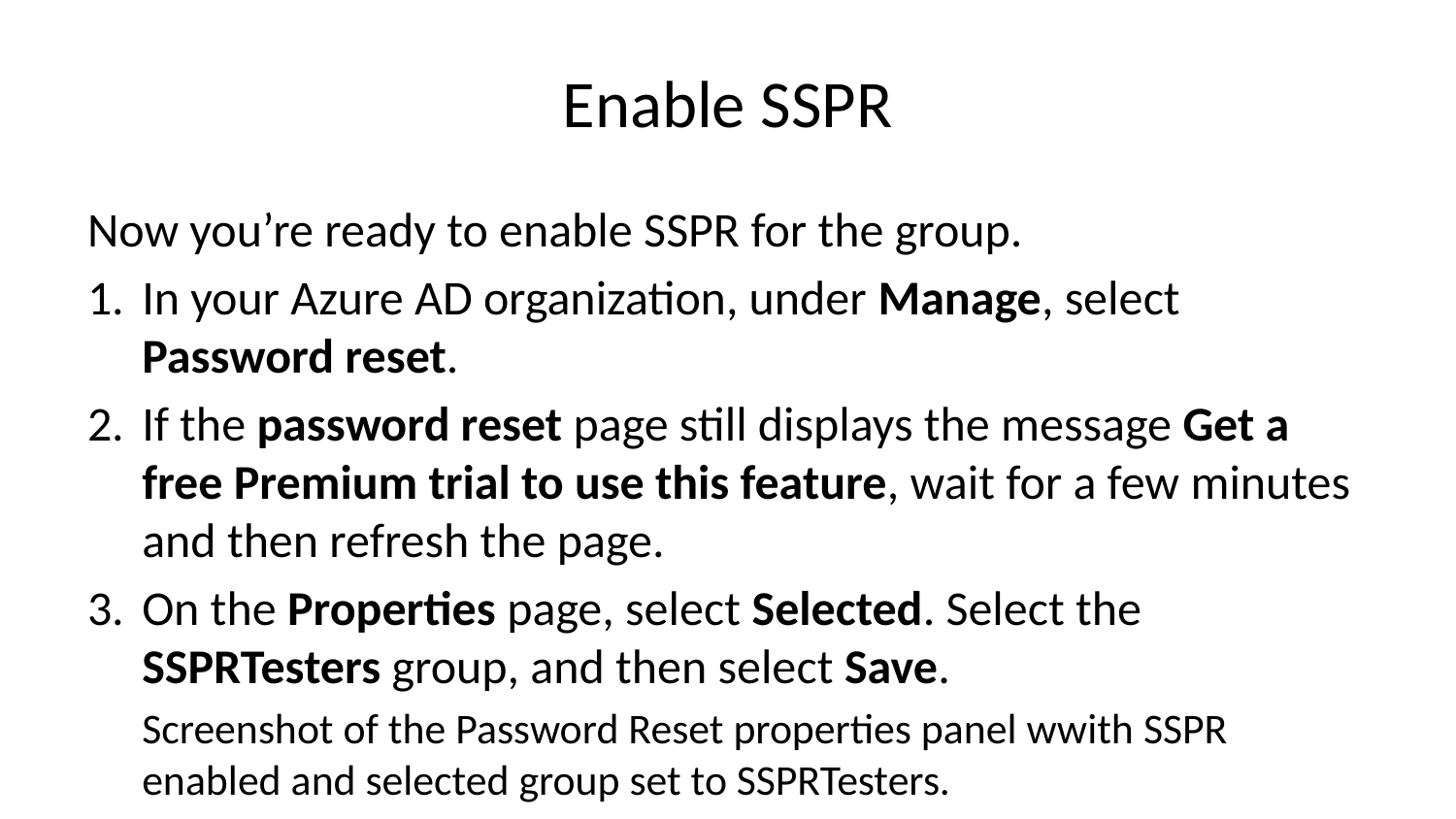

# Enable SSPR
Now you’re ready to enable SSPR for the group.
In your Azure AD organization, under Manage, select Password reset.
If the password reset page still displays the message Get a free Premium trial to use this feature, wait for a few minutes and then refresh the page.
On the Properties page, select Selected. Select the SSPRTesters group, and then select Save.
Screenshot of the Password Reset properties panel wwith SSPR enabled and selected group set to SSPRTesters.
Under Manage, select the Authentication methods, Registration, and Notifications pages to review the default values.
Select Customization.
Select Yes, and then in the Custom helpdesk email or URL text box, enter admin@organization-domain-name.onmicrosoft.com. Replace “organization-domain-name” with the domain name of the Azure AD organization you created. If you’ve forgotten the domain name, hover over your profile in the upper-right corner of the Azure portal.
Select Save.